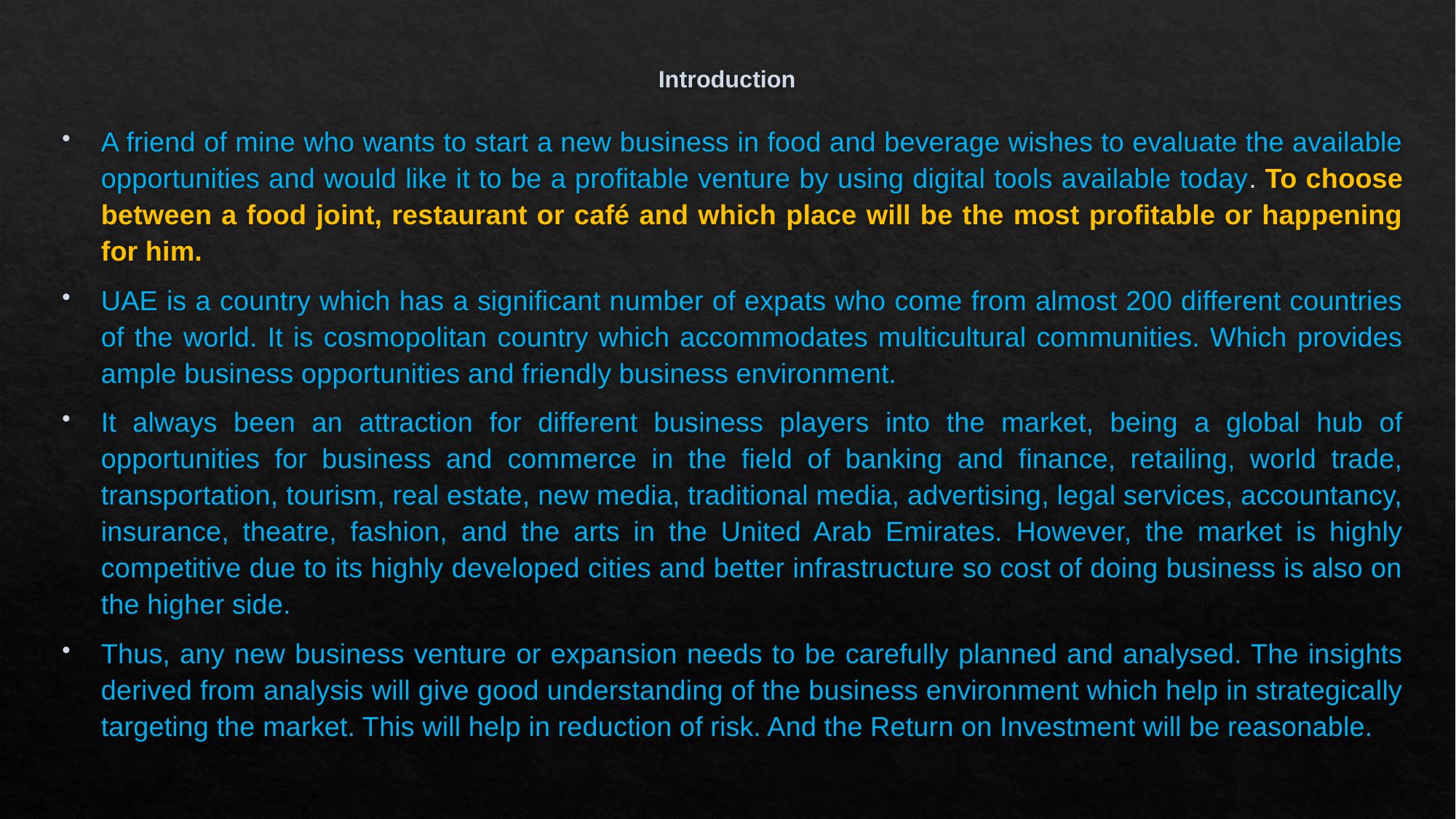

# Introduction
A friend of mine who wants to start a new business in food and beverage wishes to evaluate the available opportunities and would like it to be a profitable venture by using digital tools available today. To choose between a food joint, restaurant or café and which place will be the most profitable or happening for him.
UAE is a country which has a significant number of expats who come from almost 200 different countries of the world. It is cosmopolitan country which accommodates multicultural communities. Which provides ample business opportunities and friendly business environment.
It always been an attraction for different business players into the market, being a global hub of opportunities for business and commerce in the field of banking and finance, retailing, world trade, transportation, tourism, real estate, new media, traditional media, advertising, legal services, accountancy, insurance, theatre, fashion, and the arts in the United Arab Emirates. However, the market is highly competitive due to its highly developed cities and better infrastructure so cost of doing business is also on the higher side.
Thus, any new business venture or expansion needs to be carefully planned and analysed. The insights derived from analysis will give good understanding of the business environment which help in strategically targeting the market. This will help in reduction of risk. And the Return on Investment will be reasonable.